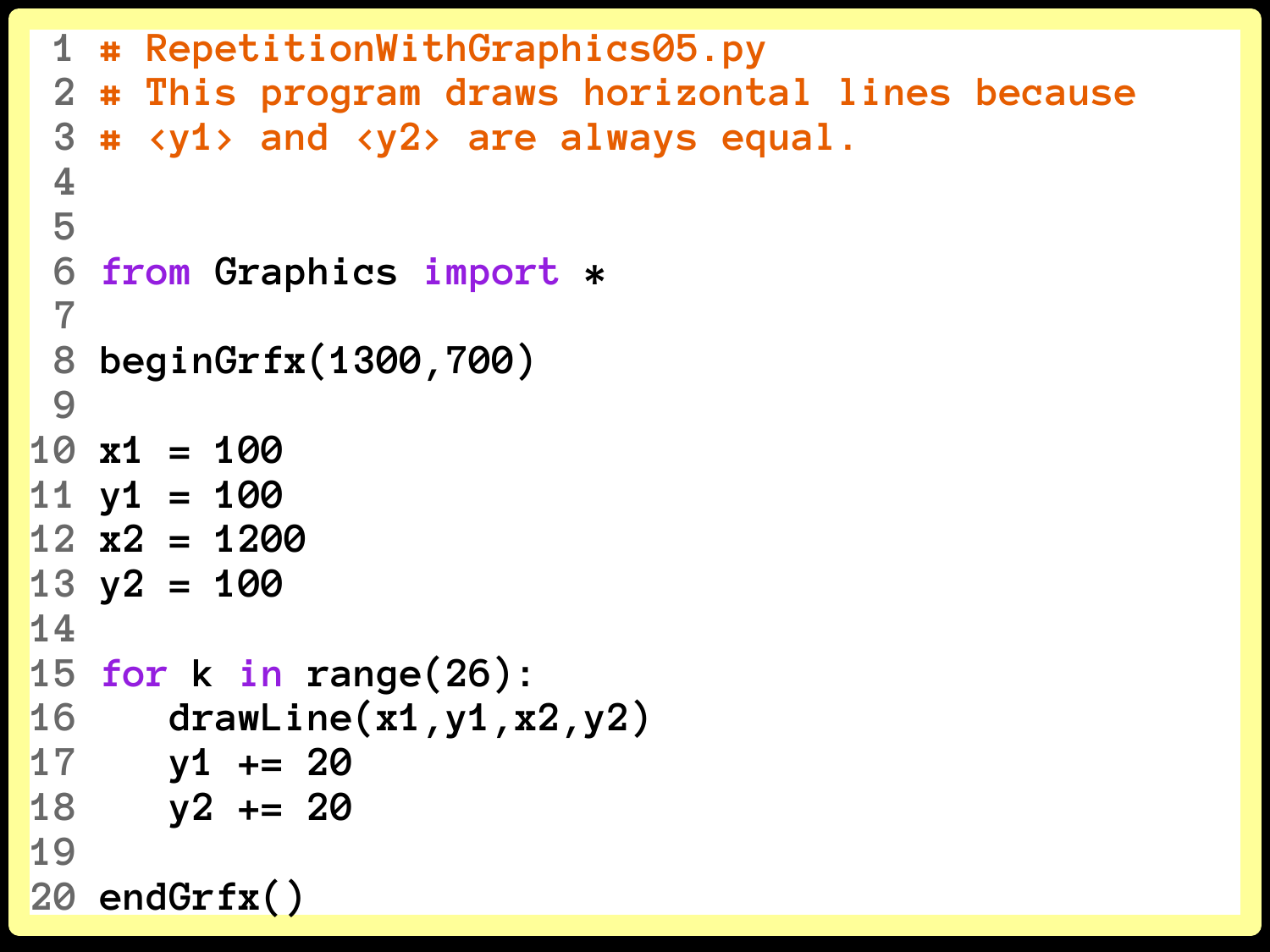

1 # RepetitionWithGraphics05.py
 2 # This program draws horizontal lines because
 3 # <y1> and <y2> are always equal.
 4
 5
 6 from Graphics import *
 7
 8 beginGrfx(1300,700)
 9
10 x1 = 100
11 y1 = 100
12 x2 = 1200
13 y2 = 100
14
15 for k in range(26):
16    drawLine(x1,y1,x2,y2)
17    y1 += 20
18    y2 += 20
19
20 endGrfx()